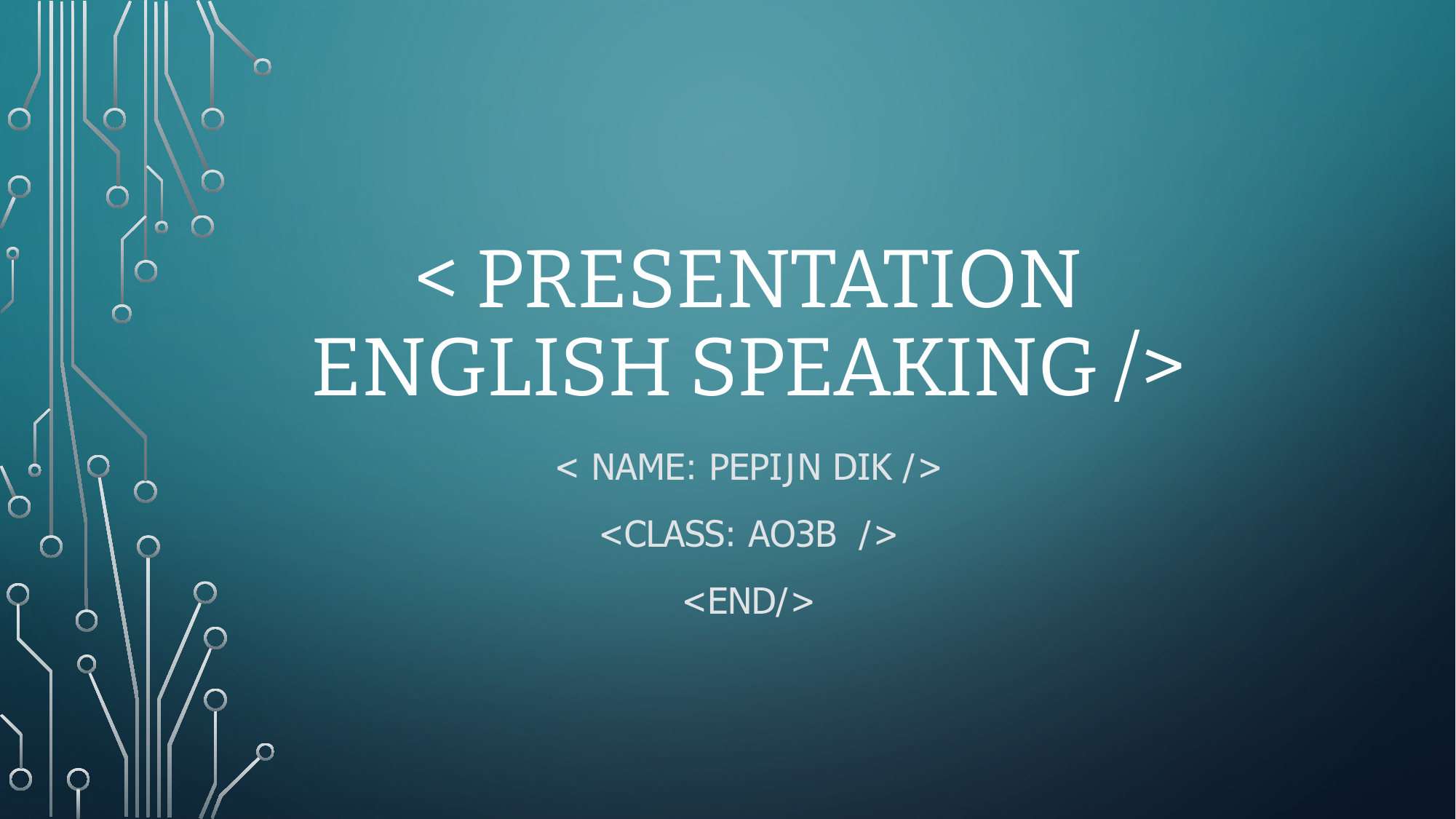

# < Presentation English speaking />
< name: Pepijn dik />
<class: Ao3b  />
<end/>